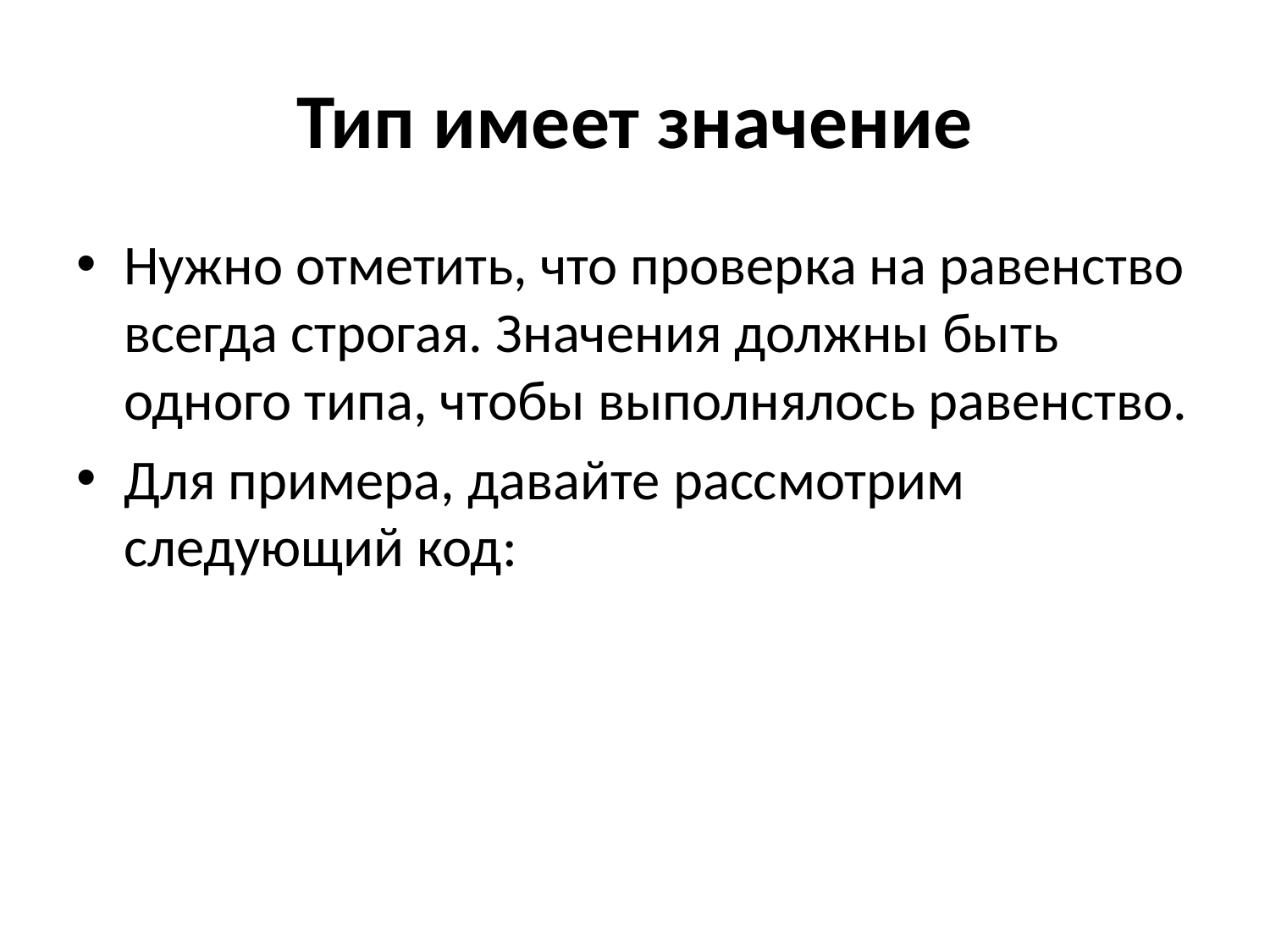

# Тип имеет значение
Нужно отметить, что проверка на равенство всегда строгая. Значения должны быть одного типа, чтобы выполнялось равенство.
Для примера, давайте рассмотрим следующий код: